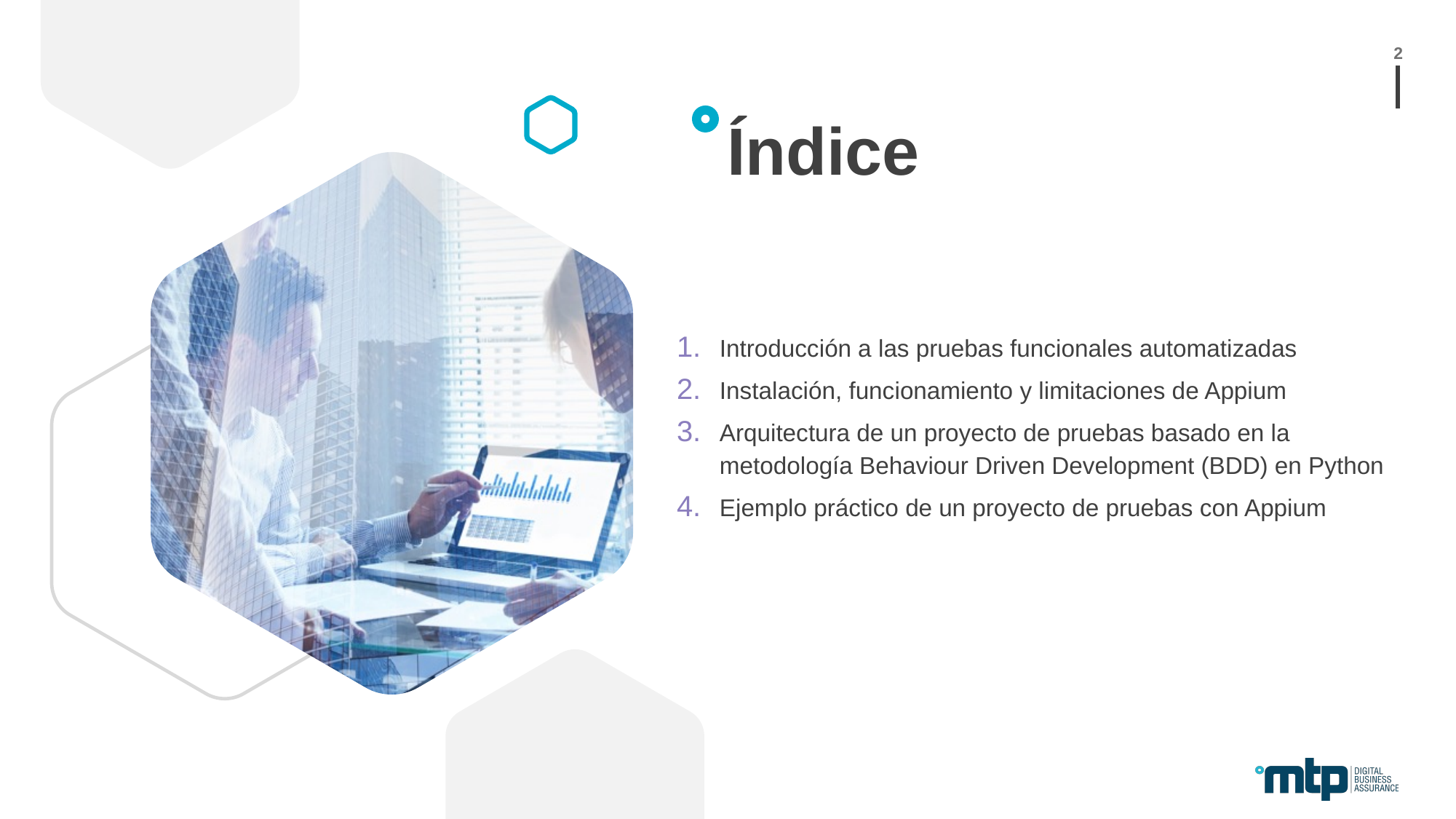

2
# Índice
Introducción a las pruebas funcionales automatizadas
Instalación, funcionamiento y limitaciones de Appium
Arquitectura de un proyecto de pruebas basado en la metodología Behaviour Driven Development (BDD) en Python
Ejemplo práctico de un proyecto de pruebas con Appium